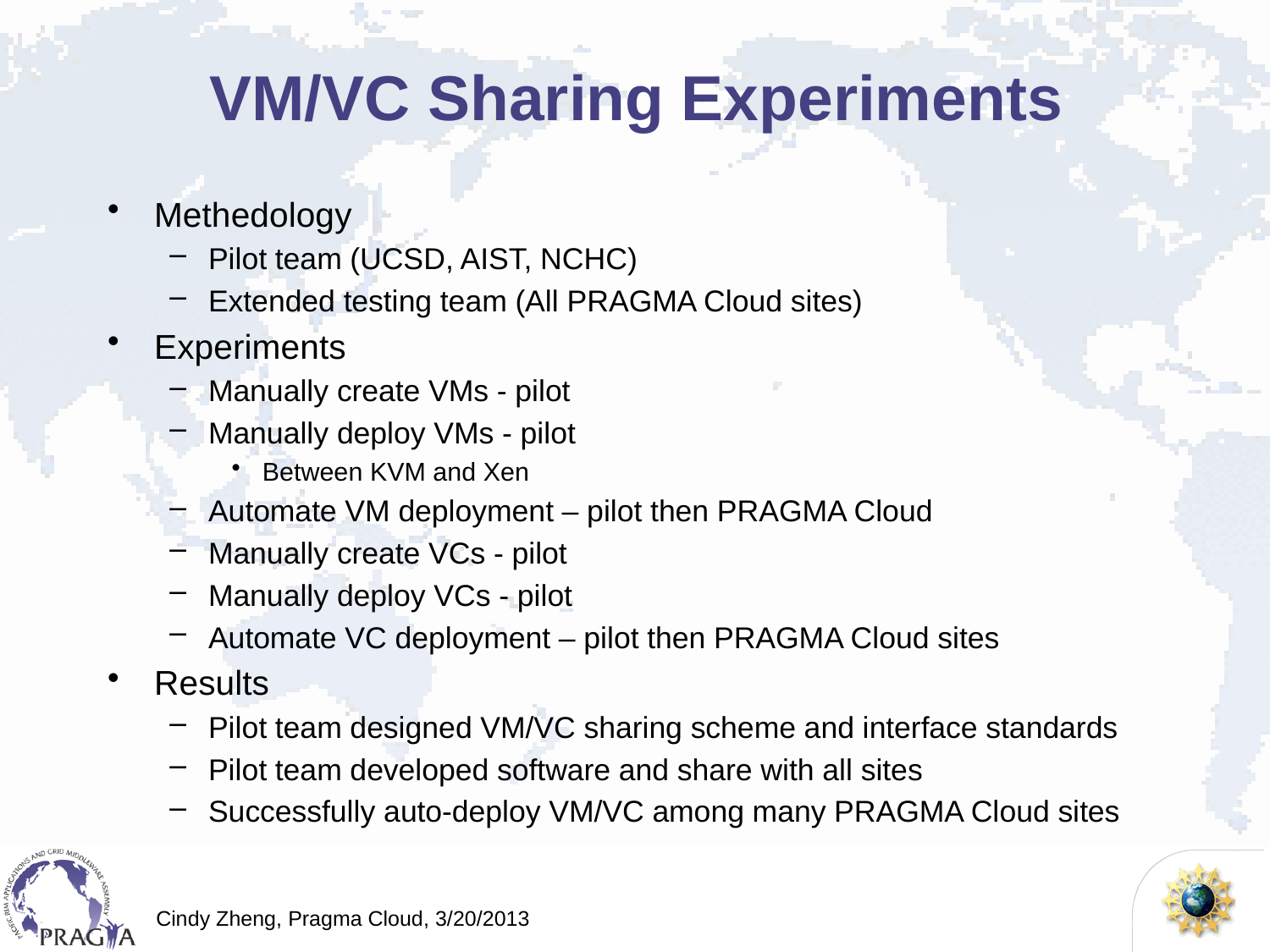

# VM/VC Sharing Experiments
Methedology
Pilot team (UCSD, AIST, NCHC)
Extended testing team (All PRAGMA Cloud sites)
Experiments
Manually create VMs - pilot
Manually deploy VMs - pilot
Between KVM and Xen
Automate VM deployment – pilot then PRAGMA Cloud
Manually create VCs - pilot
Manually deploy VCs - pilot
Automate VC deployment – pilot then PRAGMA Cloud sites
Results
Pilot team designed VM/VC sharing scheme and interface standards
Pilot team developed software and share with all sites
Successfully auto-deploy VM/VC among many PRAGMA Cloud sites